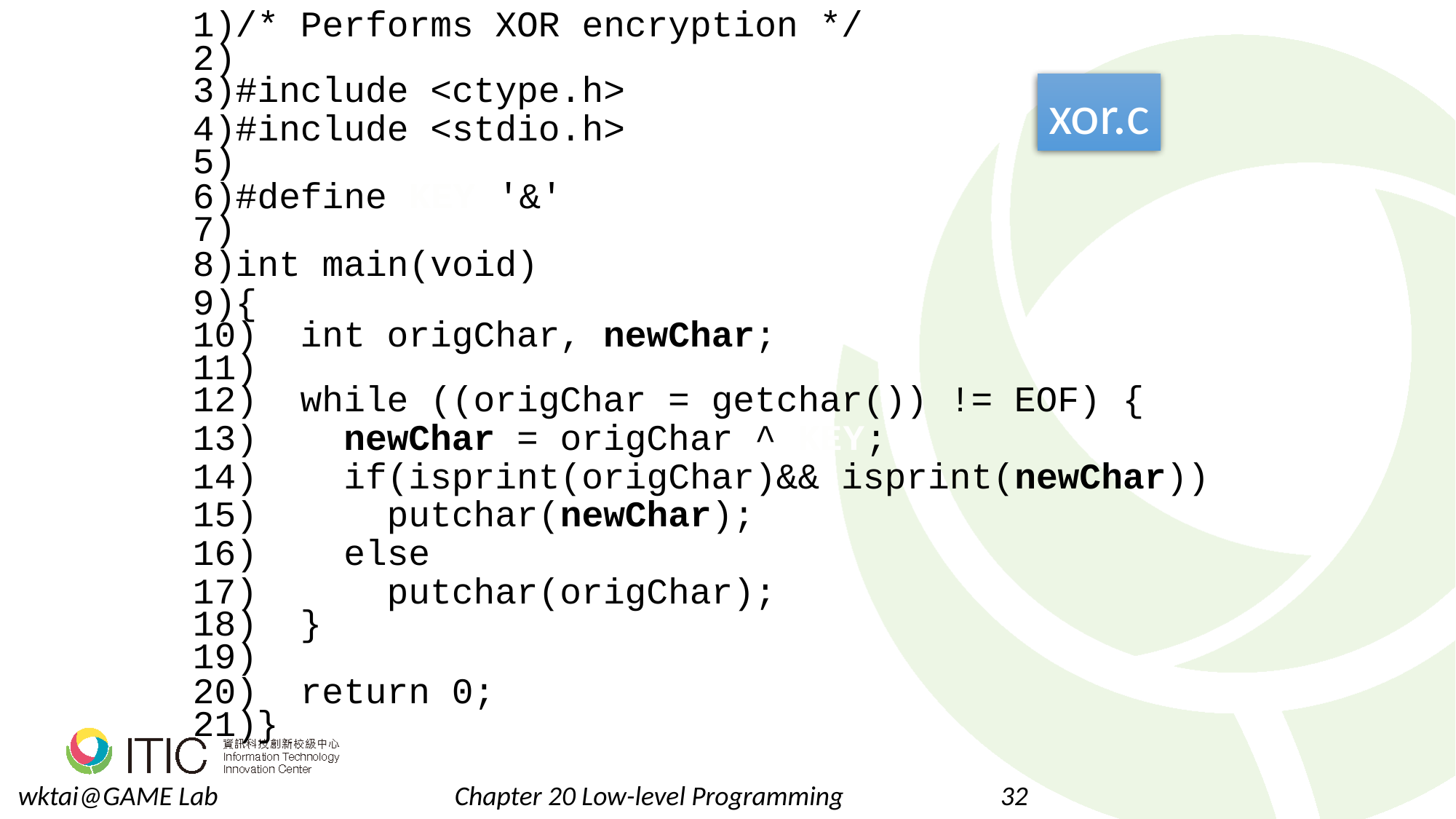

/* Performs XOR encryption */

#include <ctype.h>
#include <stdio.h>

#define KEY '&'

int main(void)
{
  int origChar, newChar;

  while ((origChar = getchar()) != EOF) {
    newChar = origChar ^ KEY;
    if(isprint(origChar)&& isprint(newChar))
      putchar(newChar);
    else
      putchar(origChar);
  }

  return 0;
}
xor.c